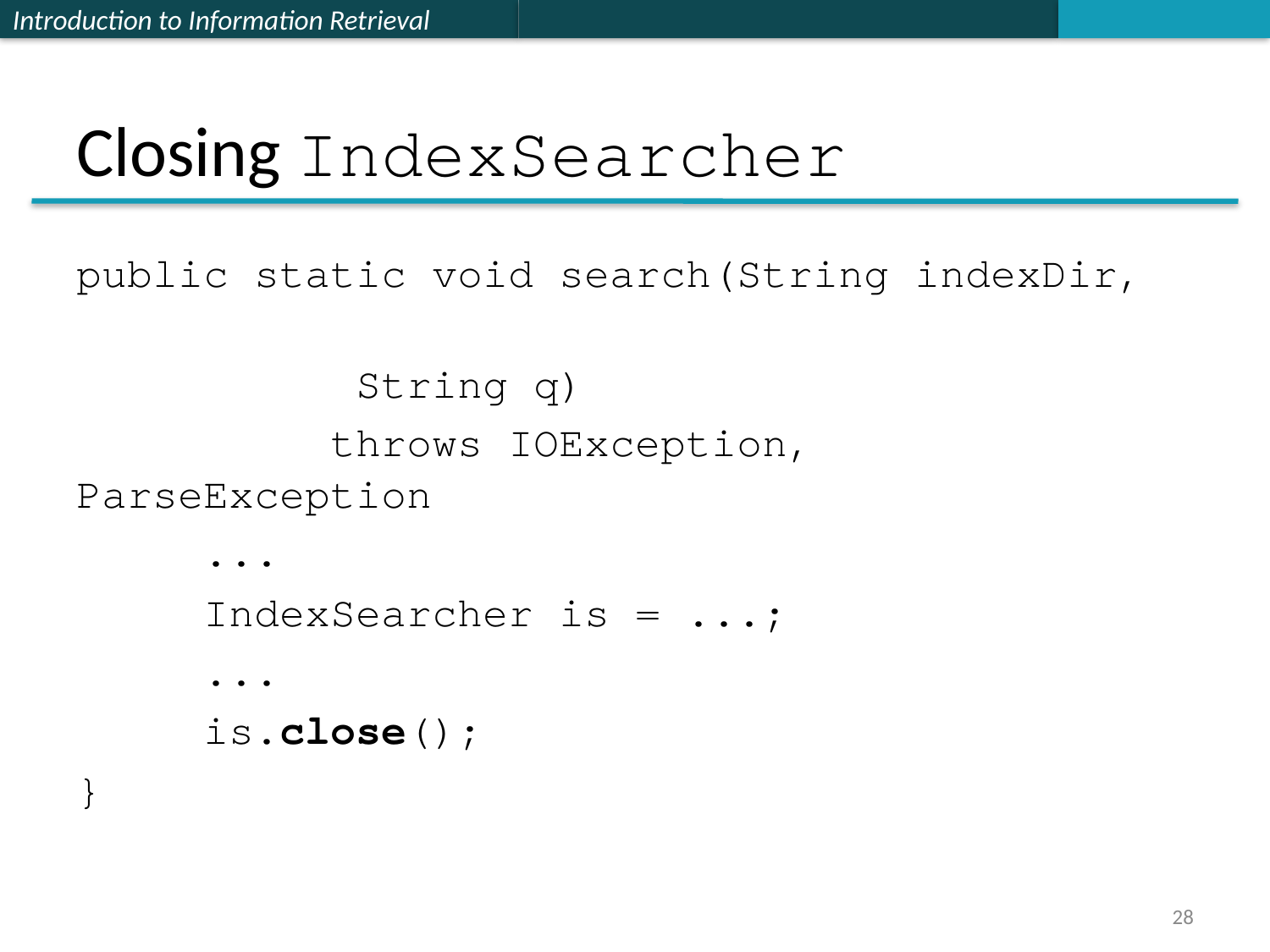

# Closing IndexSearcher
public static void search(String indexDir,
										 String q)
		throws IOException, ParseException
	...
	IndexSearcher is = ...;
	...
	is.close();
}

28